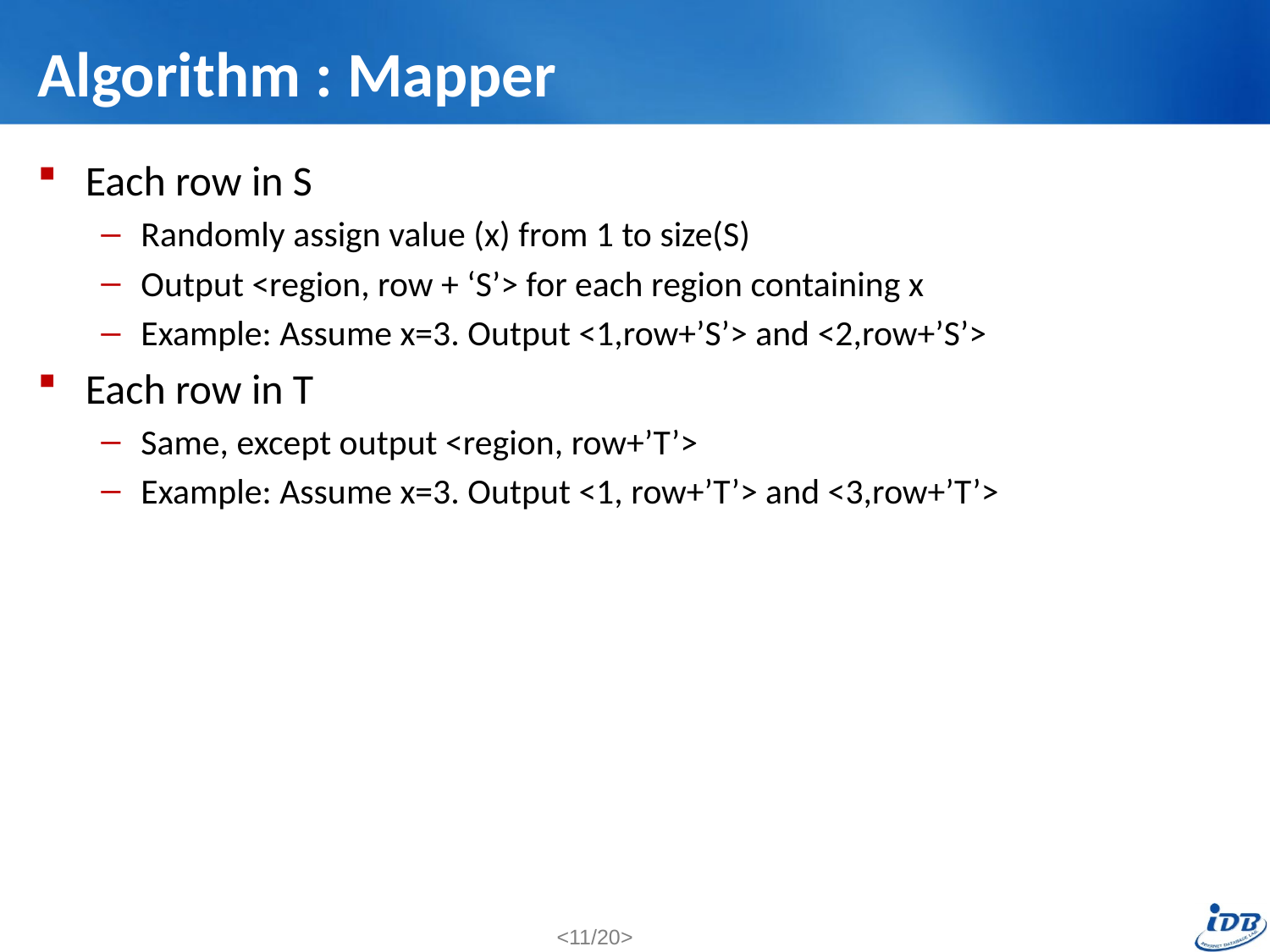

# Algorithm : Mapper
Each row in S
Randomly assign value (x) from 1 to size(S)
Output <region, row + ‘S’> for each region containing x
Example: Assume x=3. Output <1,row+’S’> and <2,row+’S’>
Each row in T
Same, except output <region, row+’T’>
Example: Assume x=3. Output <1, row+’T’> and <3,row+’T’>